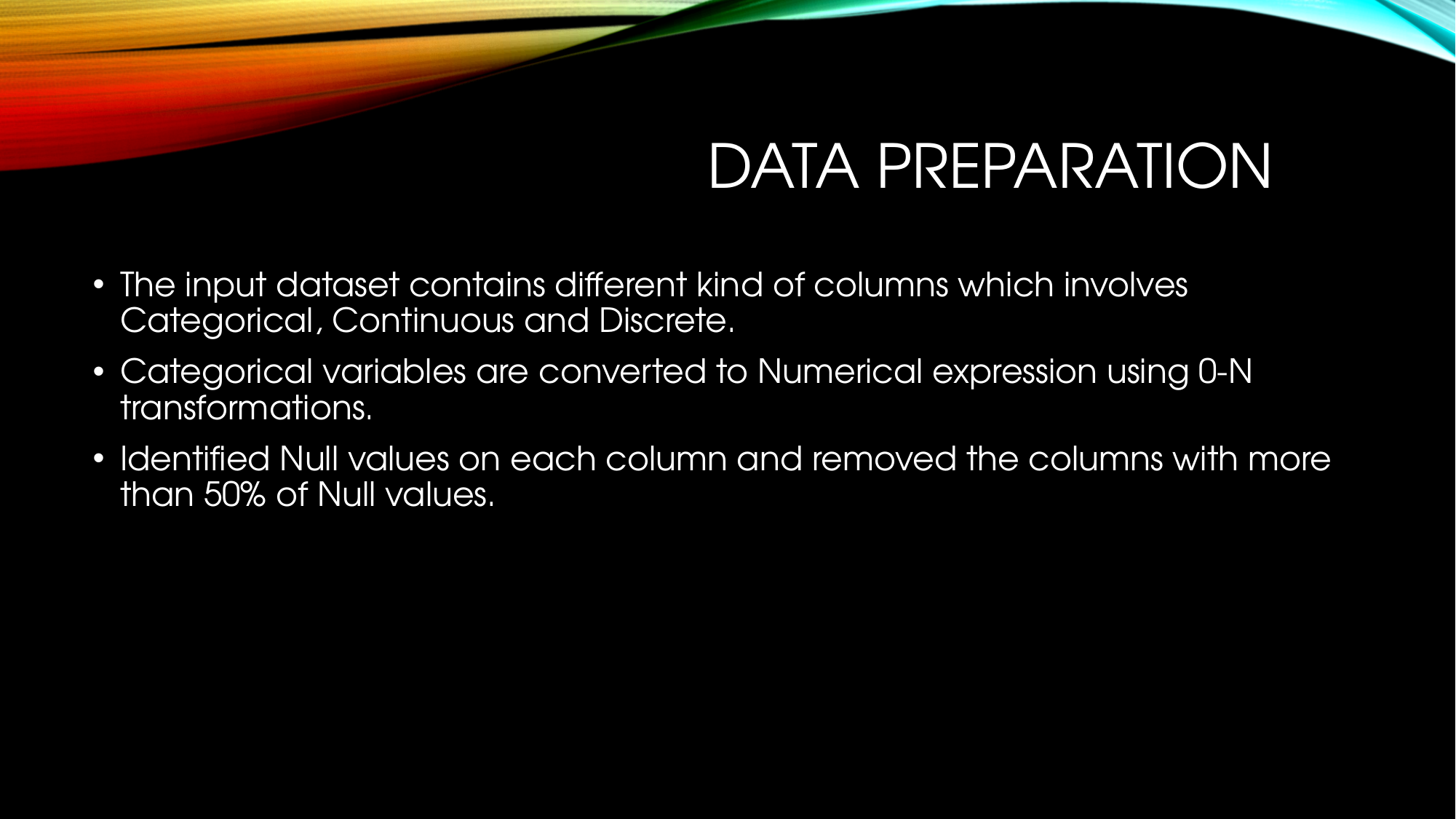

# Data Preparation
The input dataset contains different kind of columns which involves Categorical, Continuous and Discrete.
Categorical variables are converted to Numerical expression using 0-N transformations.
Identified Null values on each column and removed the columns with more than 50% of Null values.